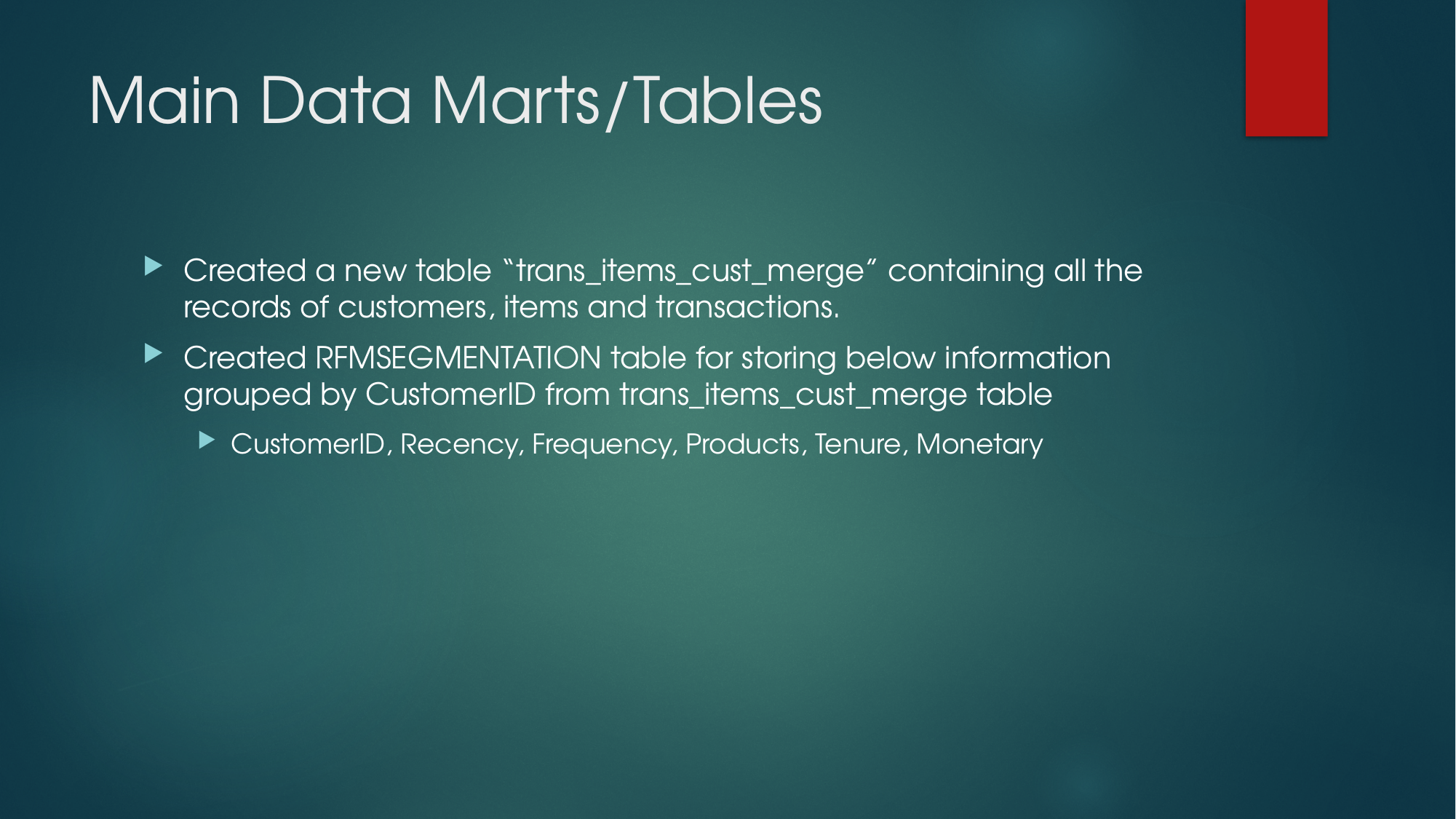

# Main Data Marts/Tables
Created a new table “trans_items_cust_merge” containing all the records of customers, items and transactions.
Created RFMSEGMENTATION table for storing below information grouped by CustomerID from trans_items_cust_merge table
CustomerID, Recency, Frequency, Products, Tenure, Monetary